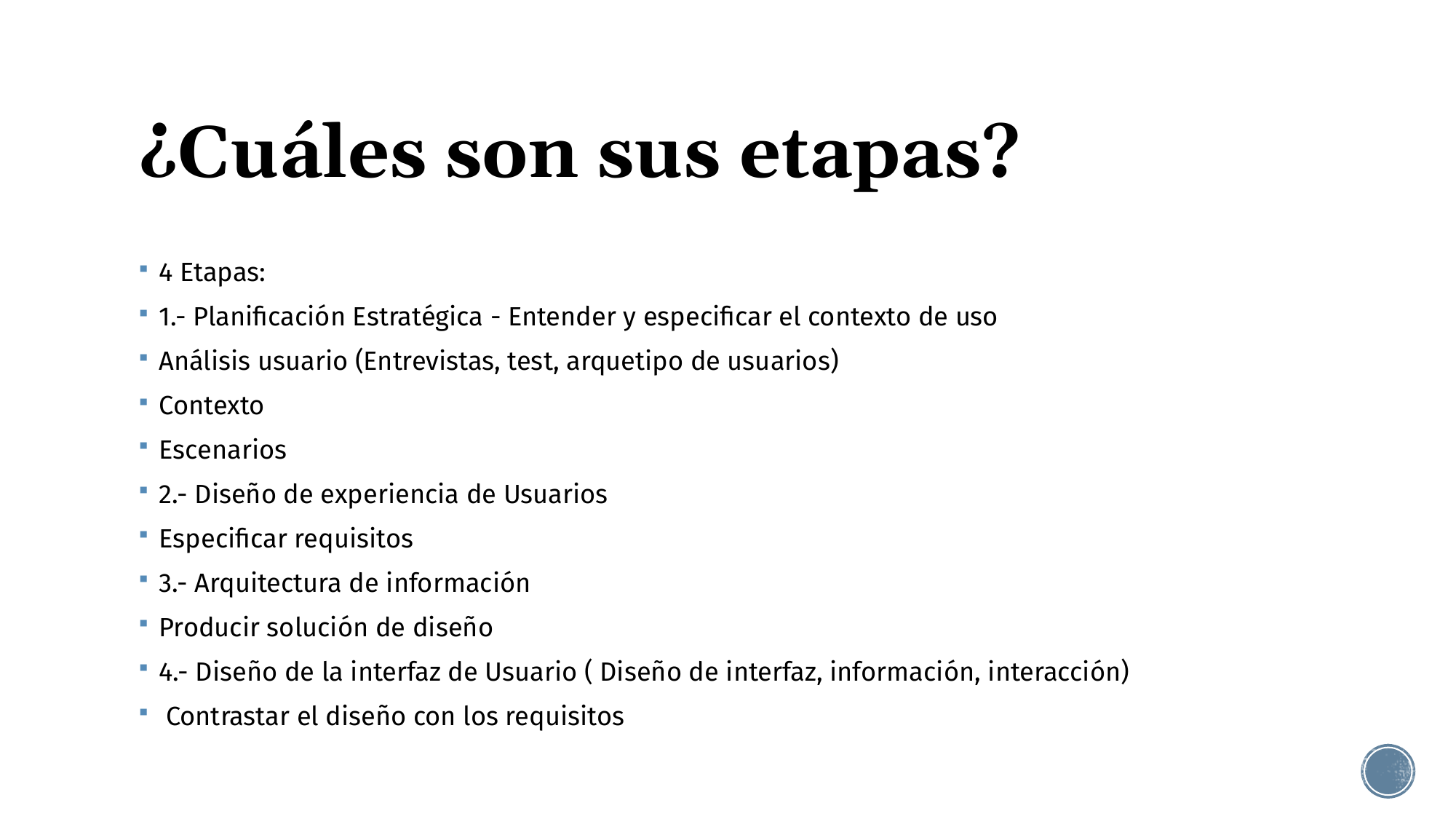

# ¿Cuáles son sus etapas?
4 Etapas:
1.- Planificación Estratégica - Entender y especificar el contexto de uso
Análisis usuario (Entrevistas, test, arquetipo de usuarios)
Contexto
Escenarios
2.- Diseño de experiencia de Usuarios
Especificar requisitos
3.- Arquitectura de información
Producir solución de diseño
4.- Diseño de la interfaz de Usuario ( Diseño de interfaz, información, interacción)
 Contrastar el diseño con los requisitos